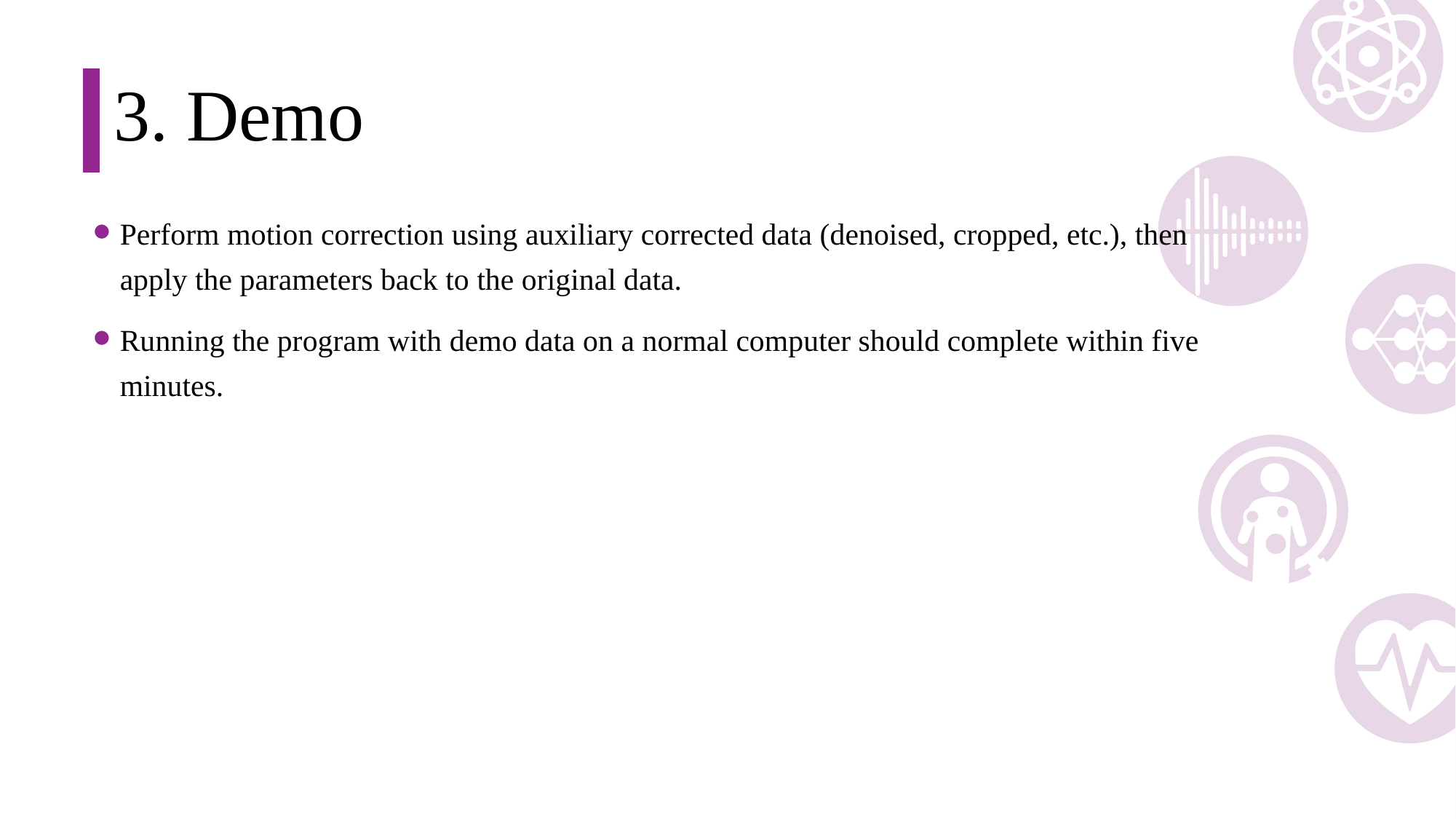

# 3. Demo
Perform motion correction using auxiliary corrected data (denoised, cropped, etc.), then apply the parameters back to the original data.
Running the program with demo data on a normal computer should complete within five minutes.